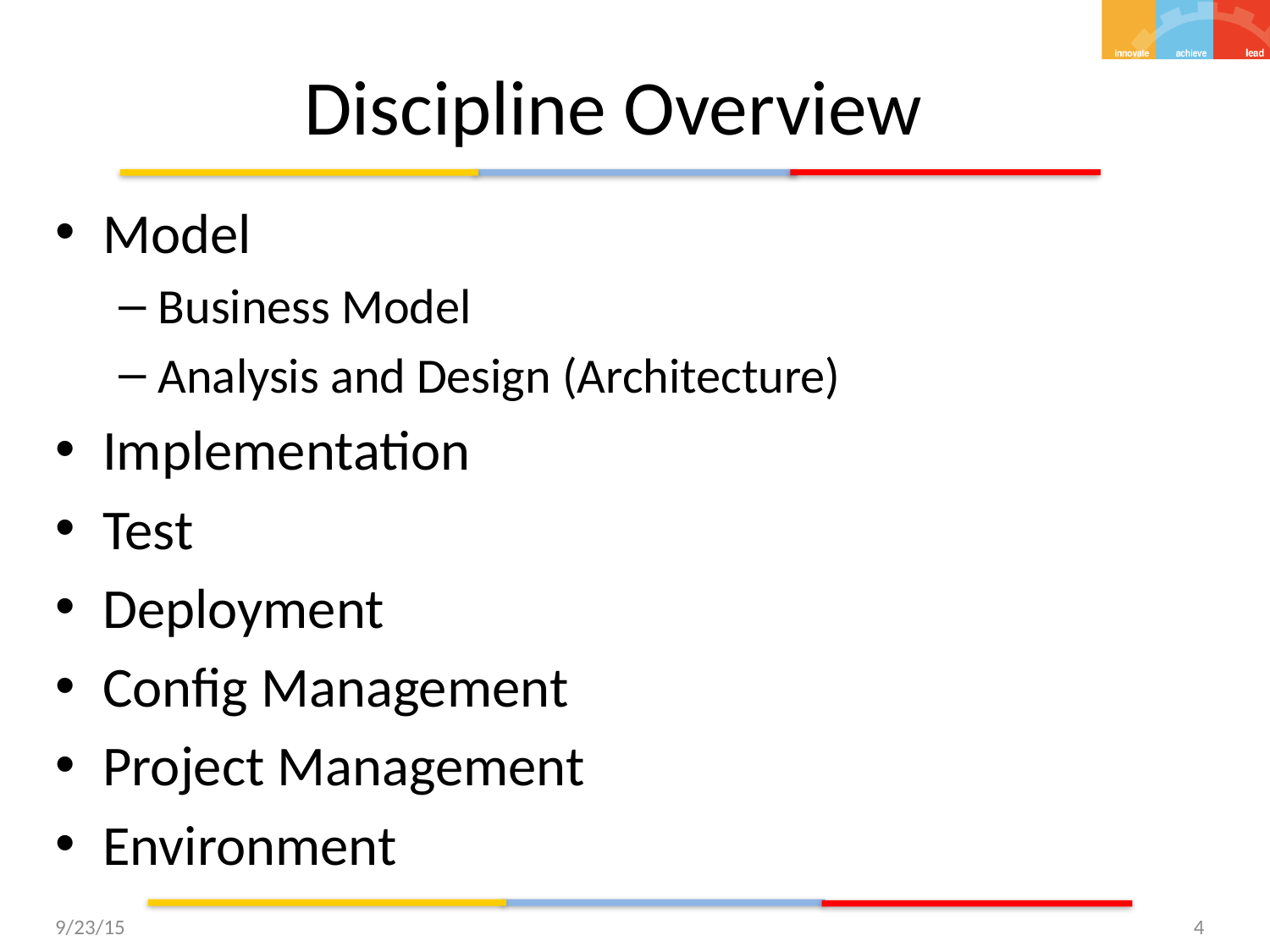

# Discipline Overview
Model
Business Model
Analysis and Design (Architecture)
Implementation
Test
Deployment
Config Management
Project Management
Environment
9/23/15
4